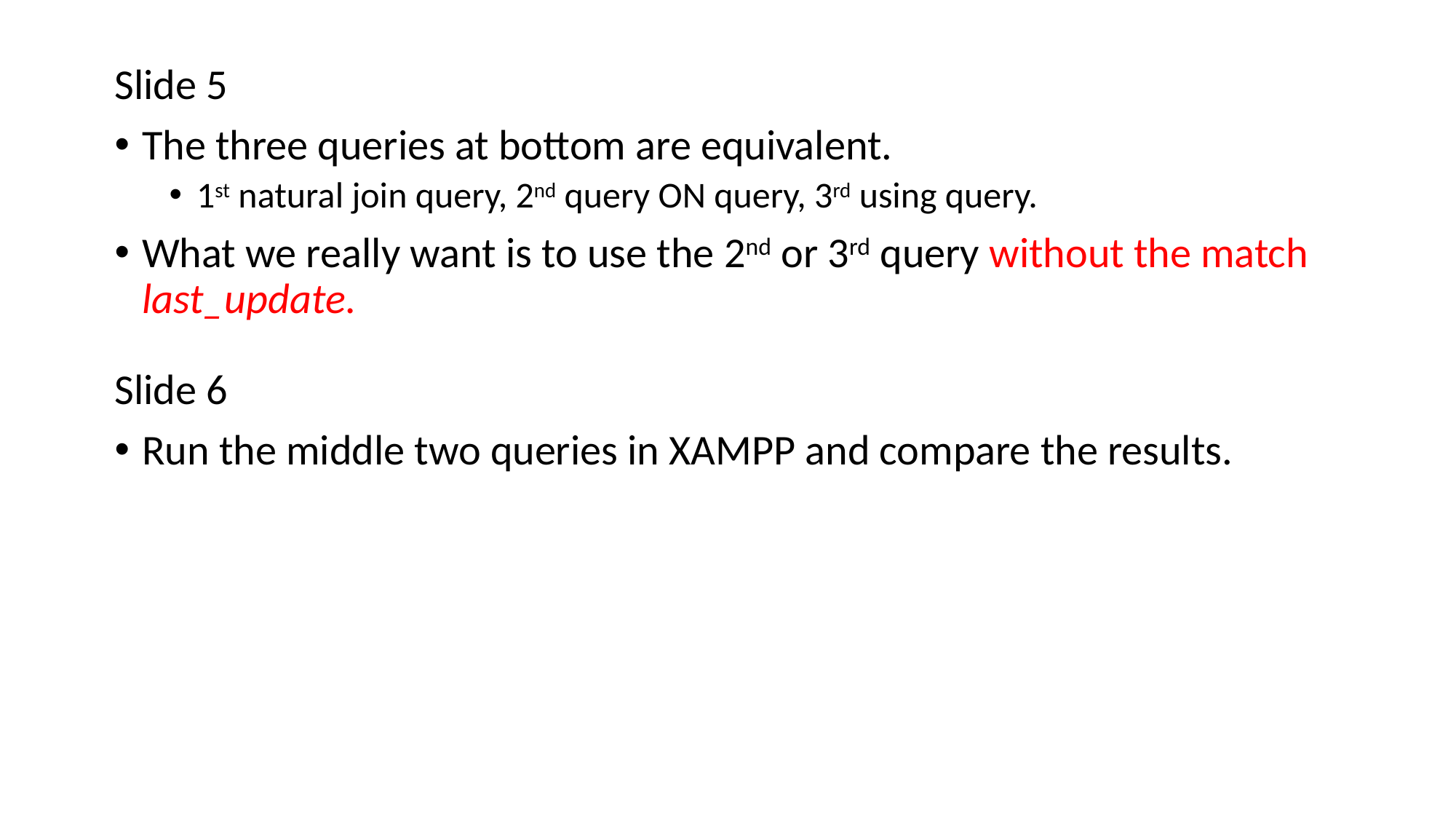

Slide 5
The three queries at bottom are equivalent.
1st natural join query, 2nd query ON query, 3rd using query.
What we really want is to use the 2nd or 3rd query without the match  last_update.

Slide 6
Run the middle two queries in XAMPP and compare the results.